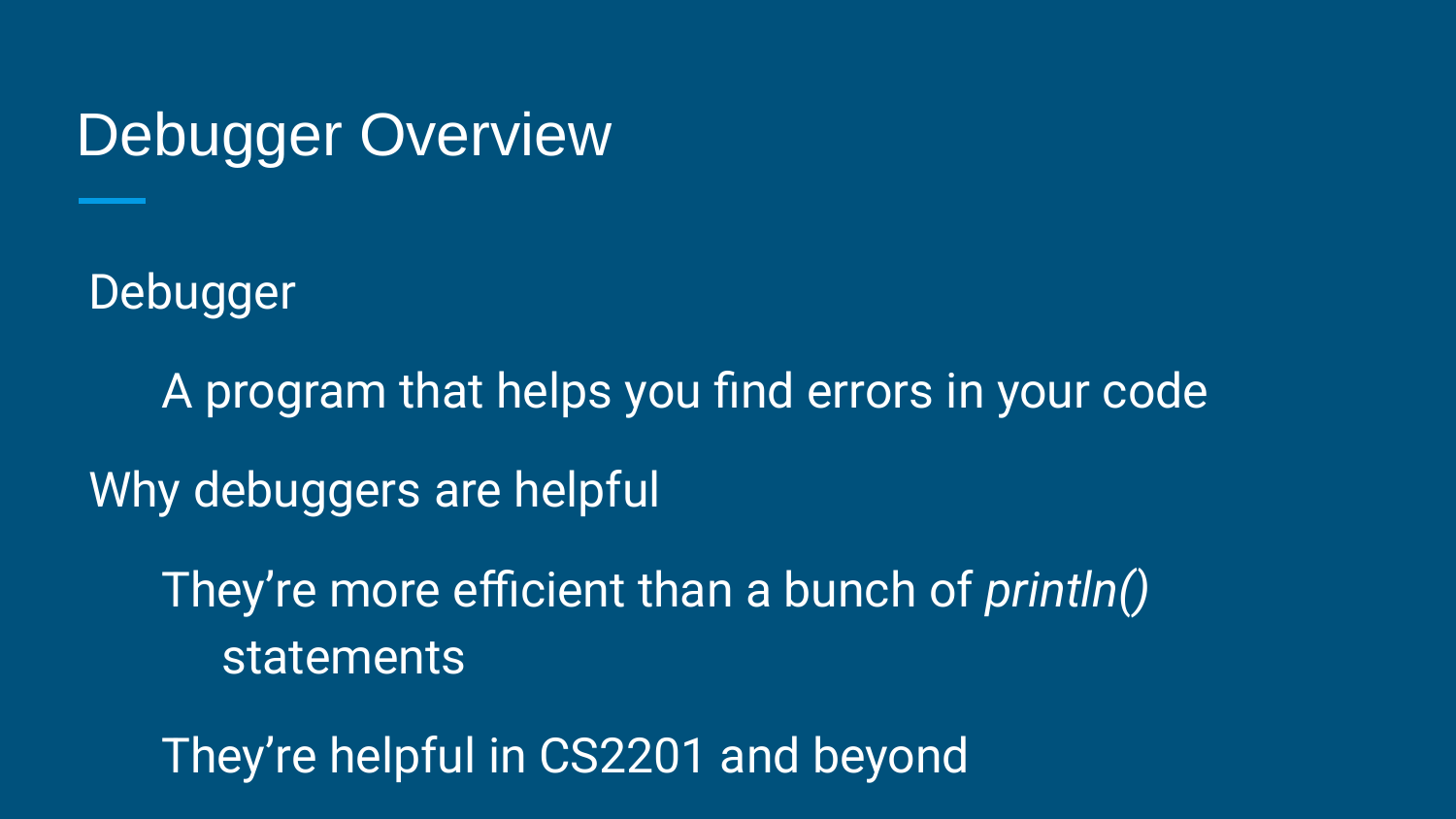

# Debugger Overview
Debugger
A program that helps you find errors in your code
Why debuggers are helpful
They’re more efficient than a bunch of println() statements
They’re helpful in CS2201 and beyond